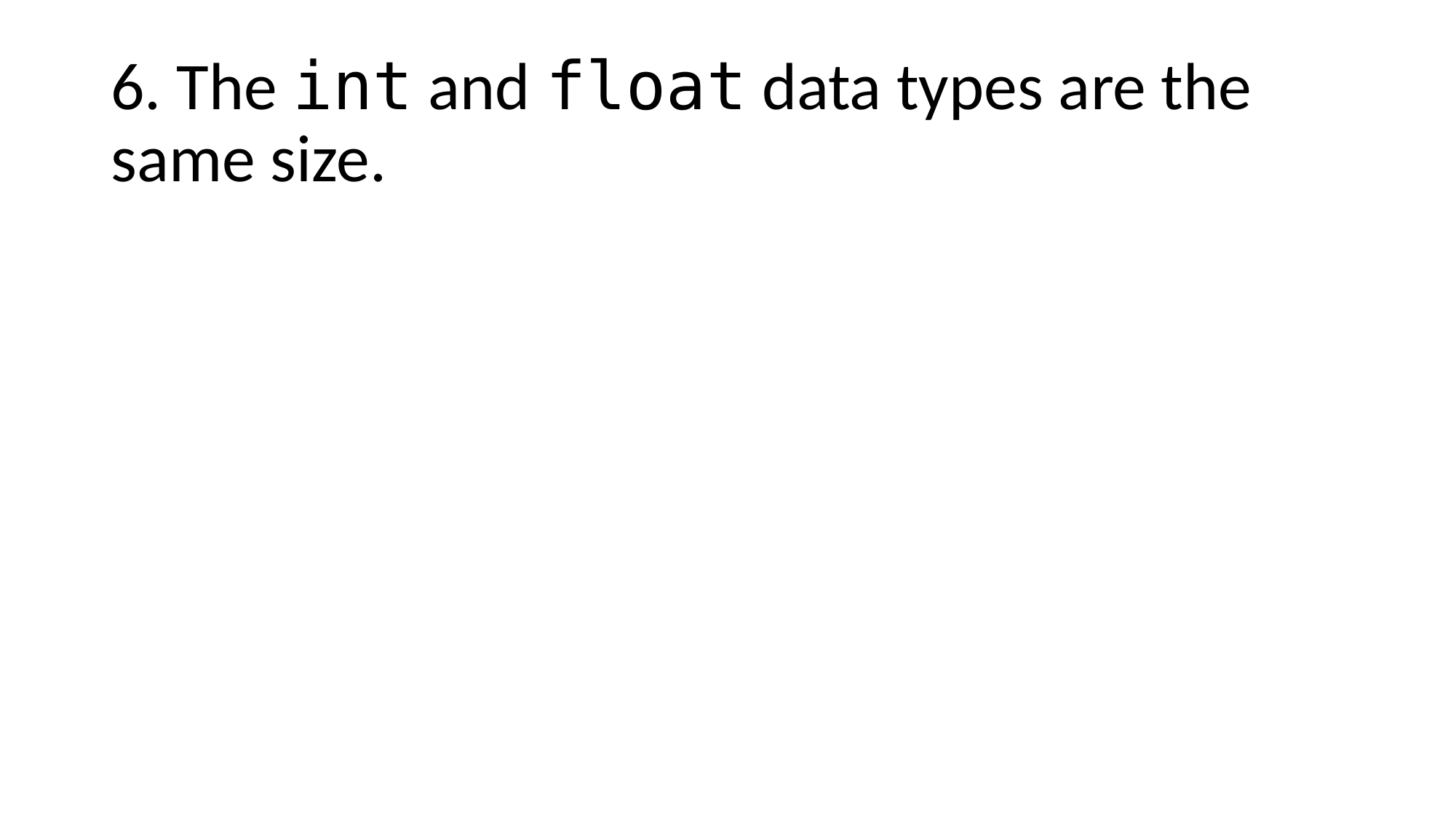

# 6. The int and float data types are the same size.